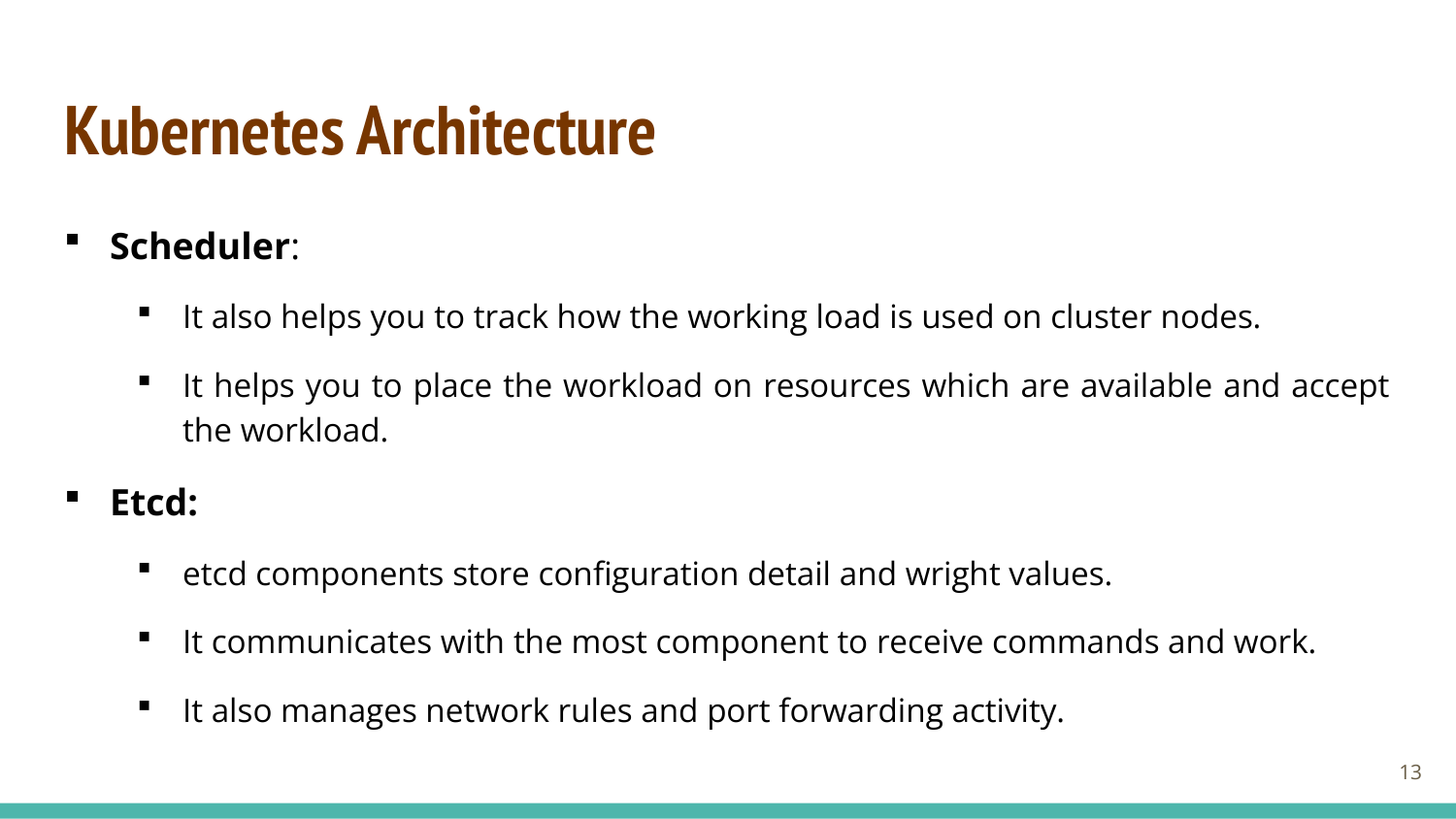

# Kubernetes Architecture
Scheduler:
It also helps you to track how the working load is used on cluster nodes.
It helps you to place the workload on resources which are available and accept the workload.
Etcd:
etcd components store configuration detail and wright values.
It communicates with the most component to receive commands and work.
It also manages network rules and port forwarding activity.
13